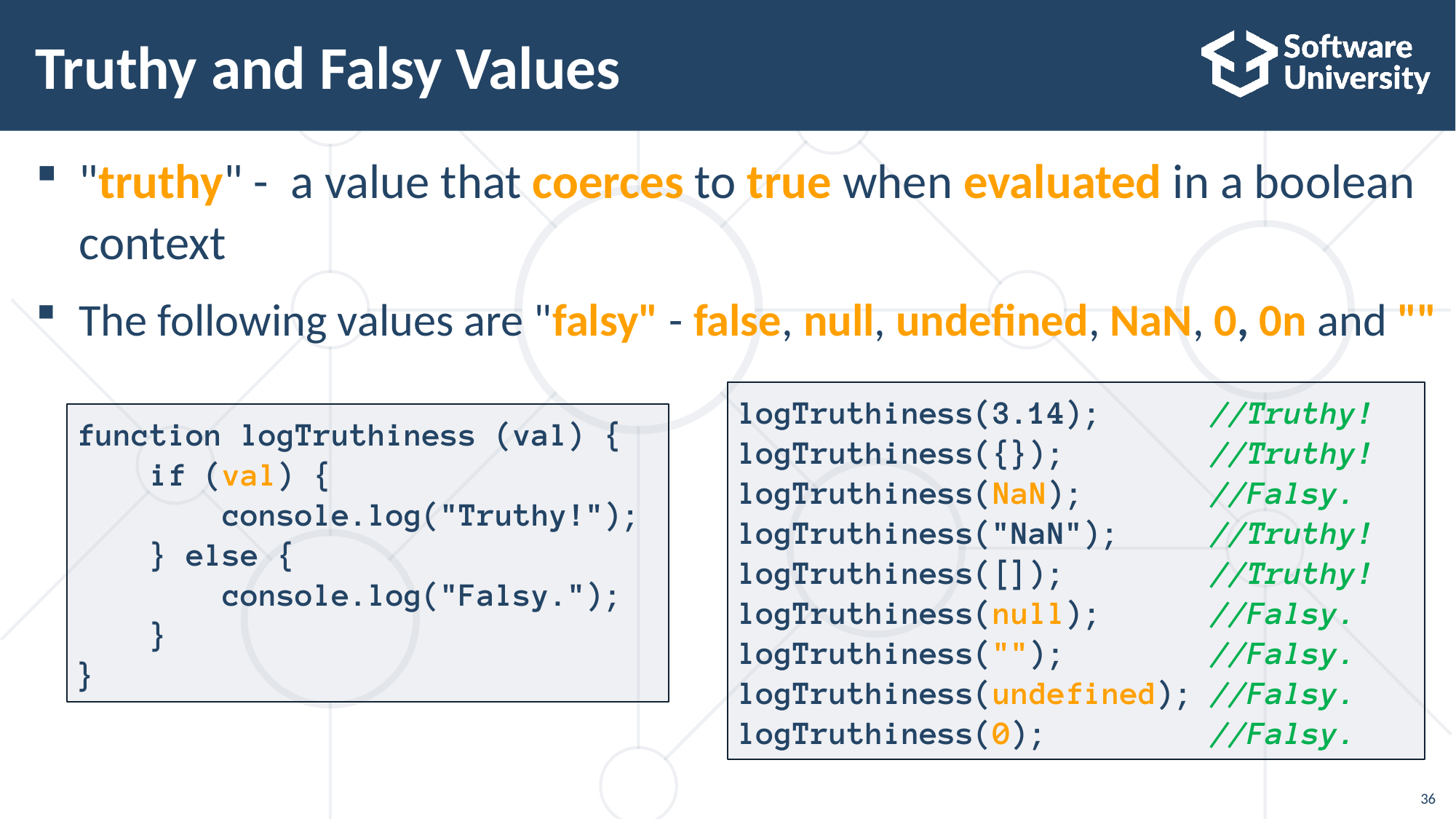

# Truthy and Falsy Values
"truthy" -  a value that coerces to true when evaluated in a boolean context
The following values are "falsy" - false, null, undefined, NaN, 0, 0n and ""

logTruthiness(3.14);      //Truthy!
logTruthiness({});        //Truthy!
logTruthiness(NaN);       //Falsy.
logTruthiness("NaN");     //Truthy!
logTruthiness([]);        //Truthy!
logTruthiness(null);      //Falsy.
logTruthiness("");        //Falsy.
logTruthiness(undefined); //Falsy.
logTruthiness(0);         //Falsy.
function logTruthiness (val) {
    if (val) {
        console.log("Truthy!");
    } else {
        console.log("Falsy.");
    }
}
36